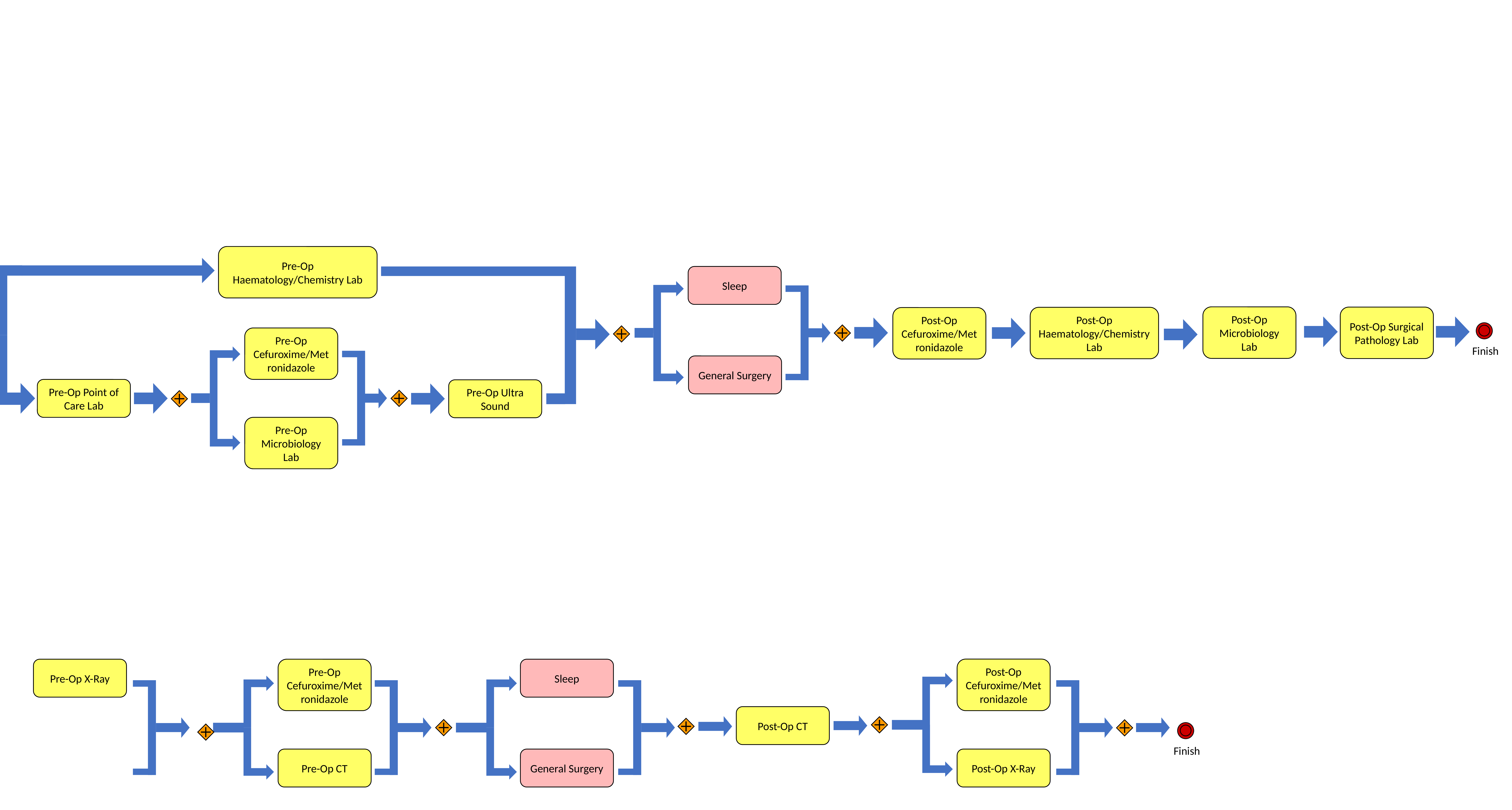

Pre-Op Haematology/Chemistry Lab

Sleep

Post-Op Microbiology Lab
Post-Op Haematology/Chemistry Lab
Post-Op Cefuroxime/Metronidazole

Pre-Op Cefuroxime/Metronidazole

Pre-Op Microbiology Lab
Start
General Surgery
Pre-Op Point of Care Lab
Pre-Op Ultra Sound

Post-Op Surgical Pathology Lab

Finish
Post-Op Cefuroxime/Metronidazole
Pre-Op Cefuroxime/Metronidazole
Pre-Op X-Ray
Sleep

General Surgery

Post-Op CT

Finish

Pre-Op CT
Post-Op X-Ray